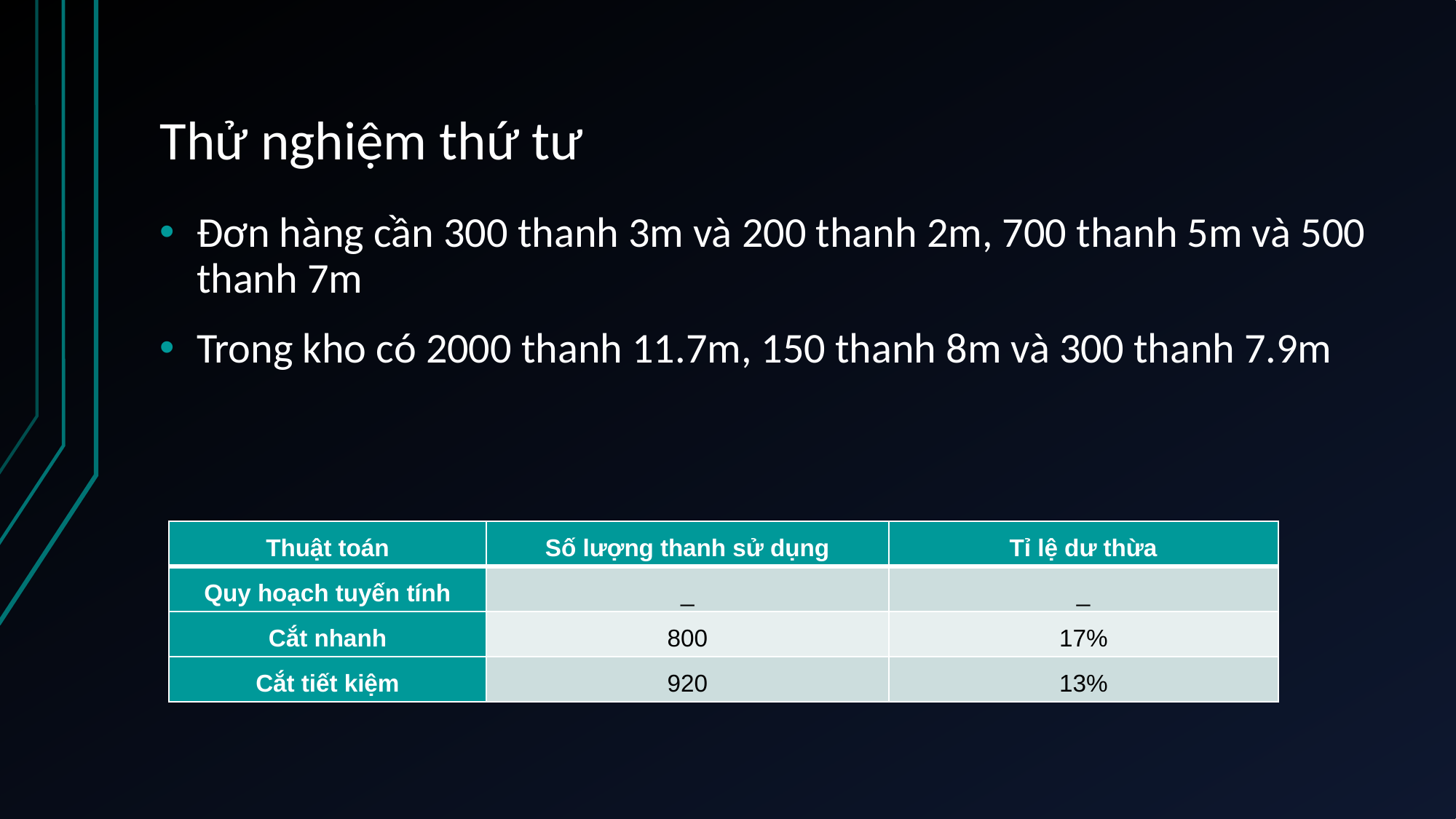

# Thử nghiệm thứ tư
Đơn hàng cần 300 thanh 3m và 200 thanh 2m, 700 thanh 5m và 500 thanh 7m
Trong kho có 2000 thanh 11.7m, 150 thanh 8m và 300 thanh 7.9m
| Thuật toán | Số lượng thanh sử dụng | Tỉ lệ dư thừa |
| --- | --- | --- |
| Quy hoạch tuyến tính | \_ | \_ |
| Cắt nhanh | 800 | 17% |
| Cắt tiết kiệm | 920 | 13% |